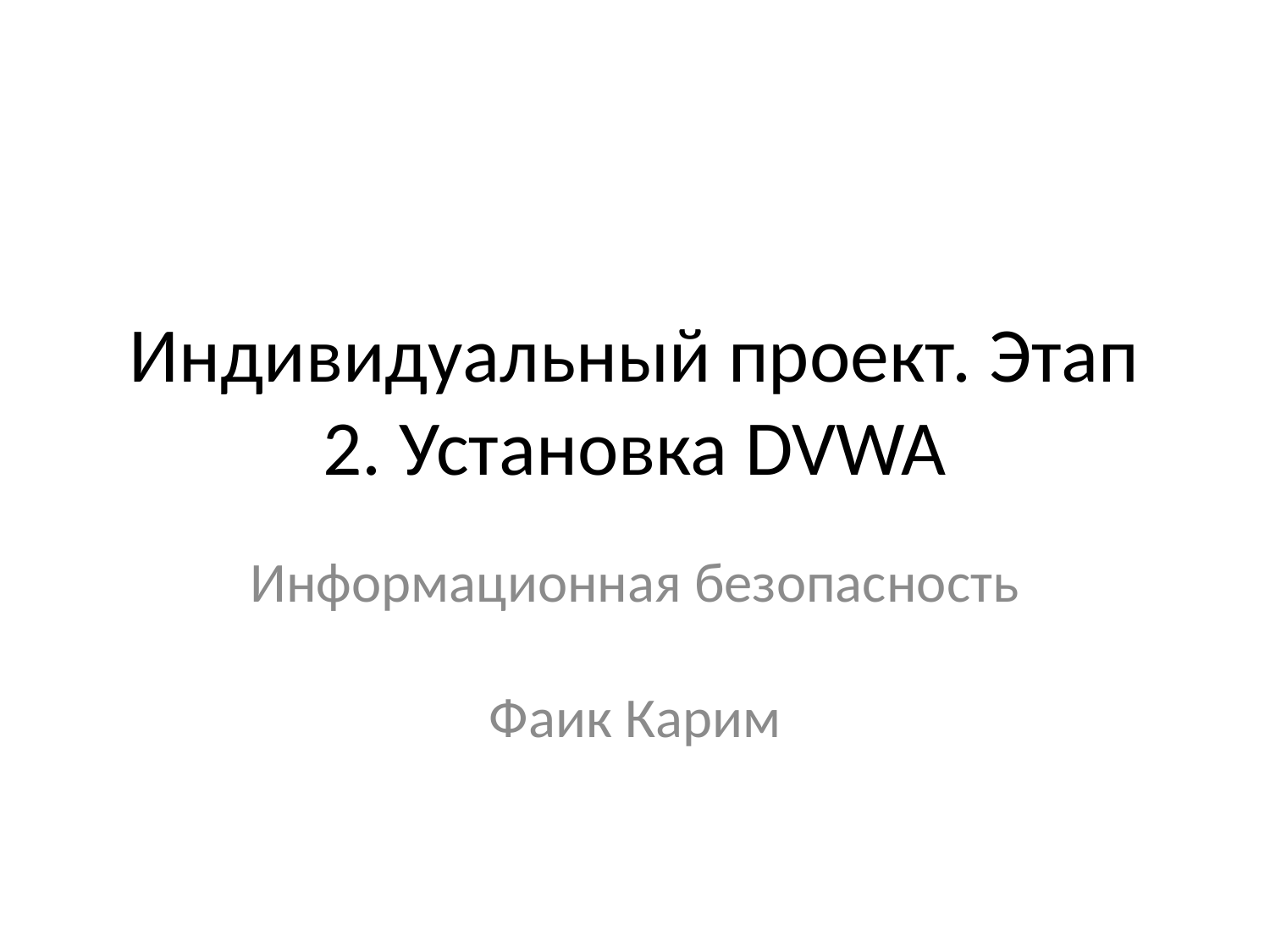

# Индивидуальный проект. Этап 2. Установка DVWA
Информационная безопасность
Фаик Карим